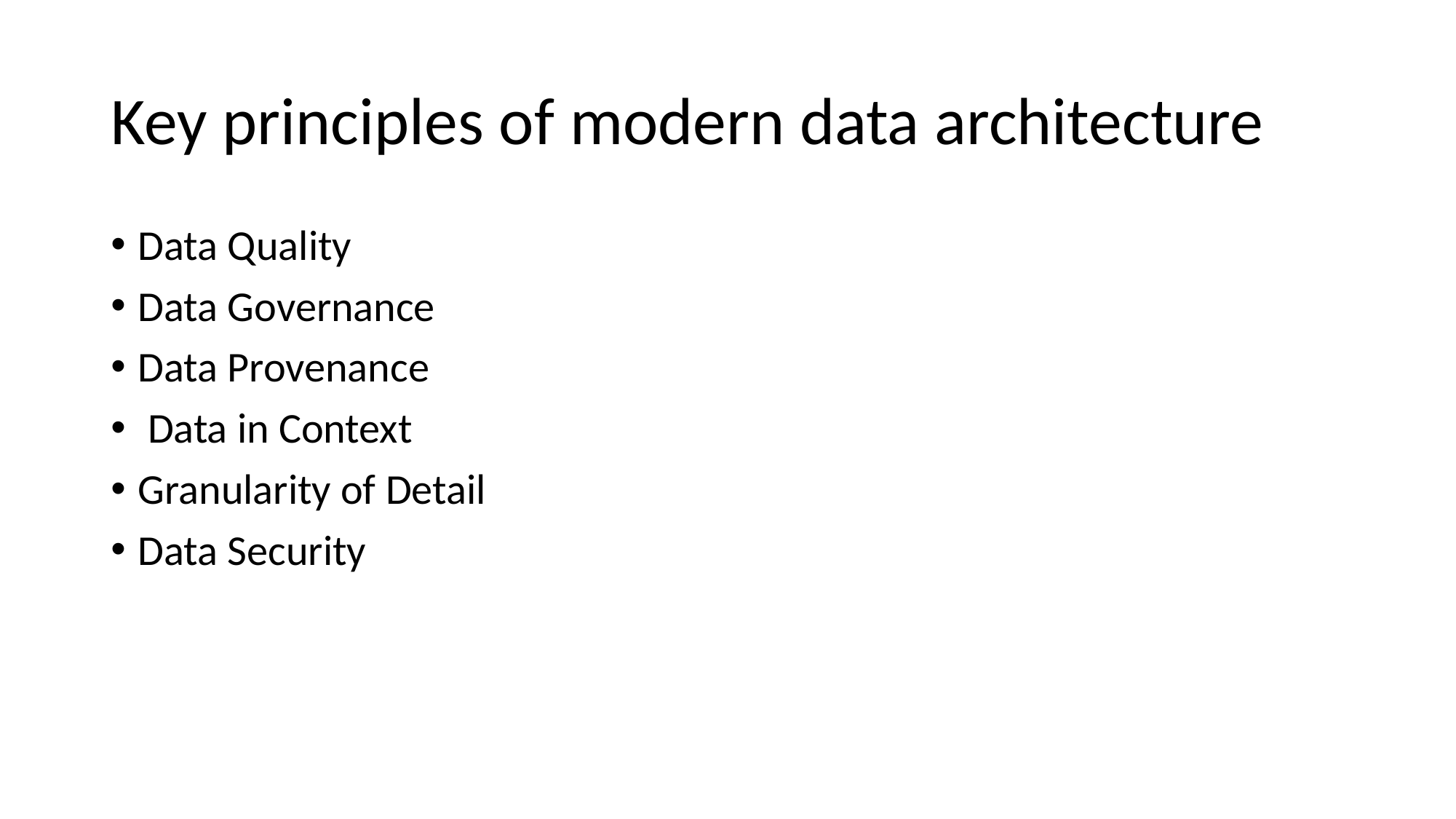

# Key principles of modern data architecture
Data Quality
Data Governance
Data Provenance
 Data in Context
Granularity of Detail
Data Security